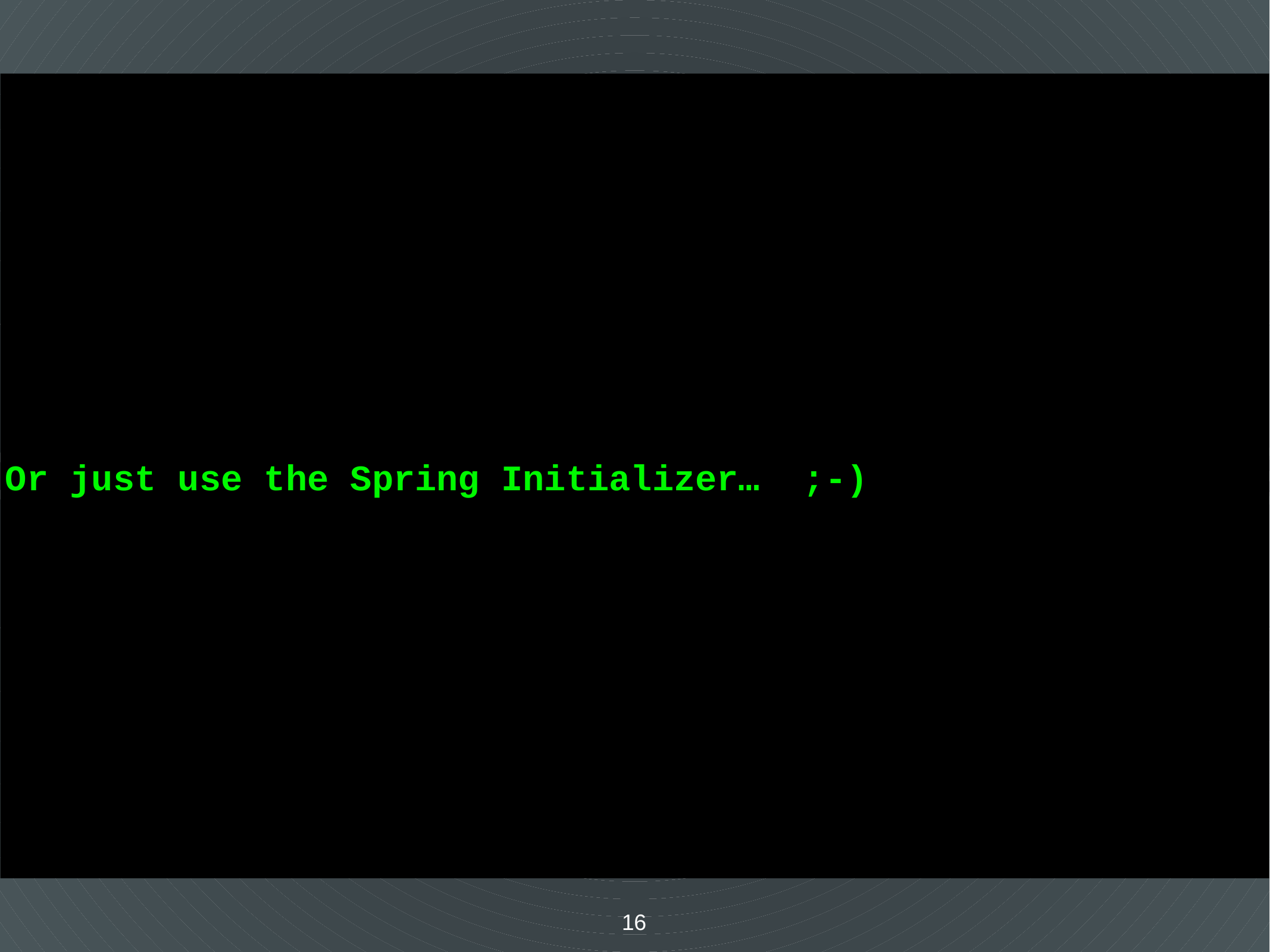

Or just use the Spring Initializer…  ;-)
16